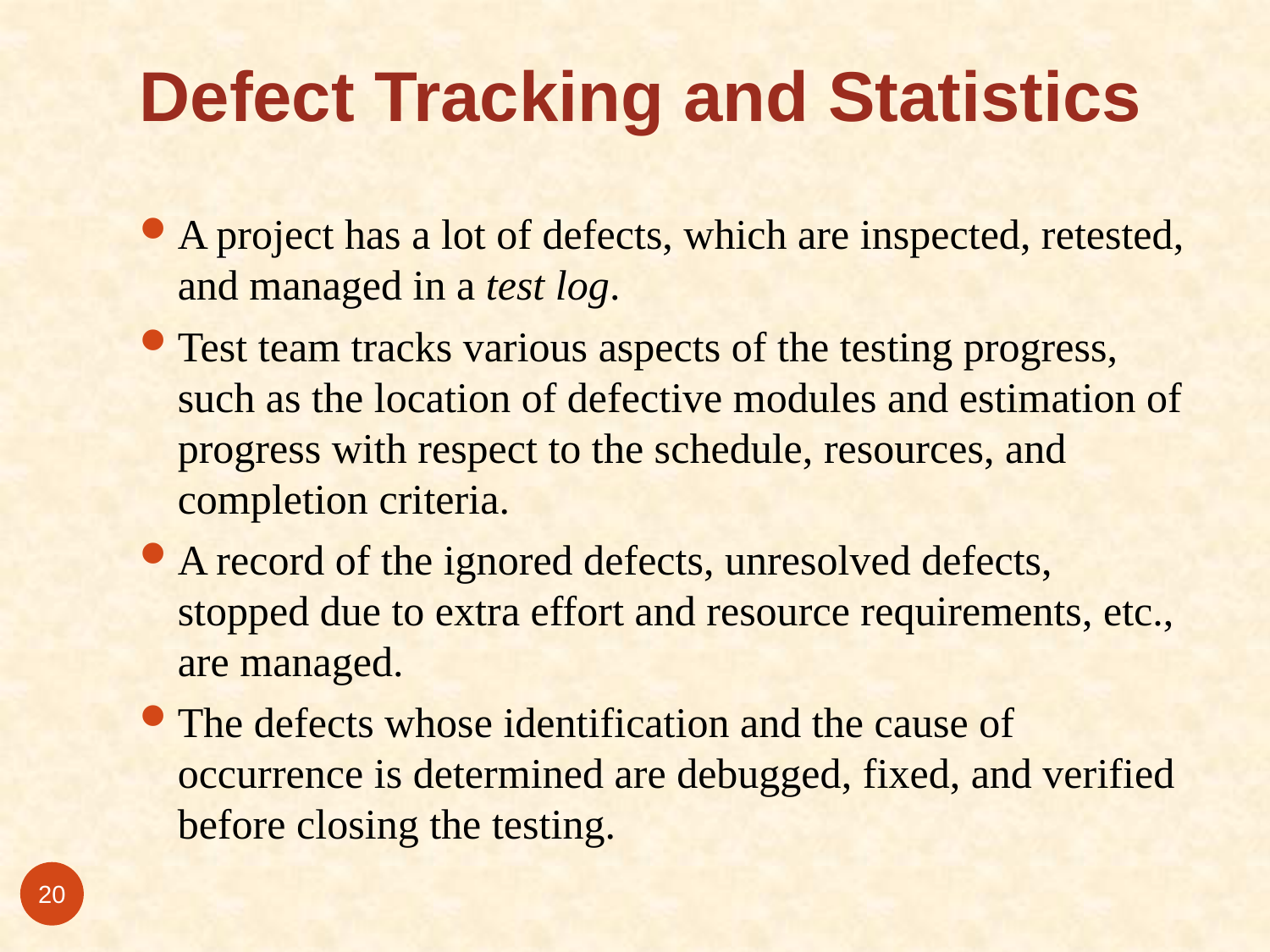

# Defect Tracking and Statistics
A project has a lot of defects, which are inspected, retested, and managed in a test log.
Test team tracks various aspects of the testing progress, such as the location of defective modules and estimation of progress with respect to the schedule, resources, and completion criteria.
A record of the ignored defects, unresolved defects, stopped due to extra effort and resource requirements, etc., are managed.
The defects whose identification and the cause of occurrence is determined are debugged, fixed, and verified before closing the testing.
20